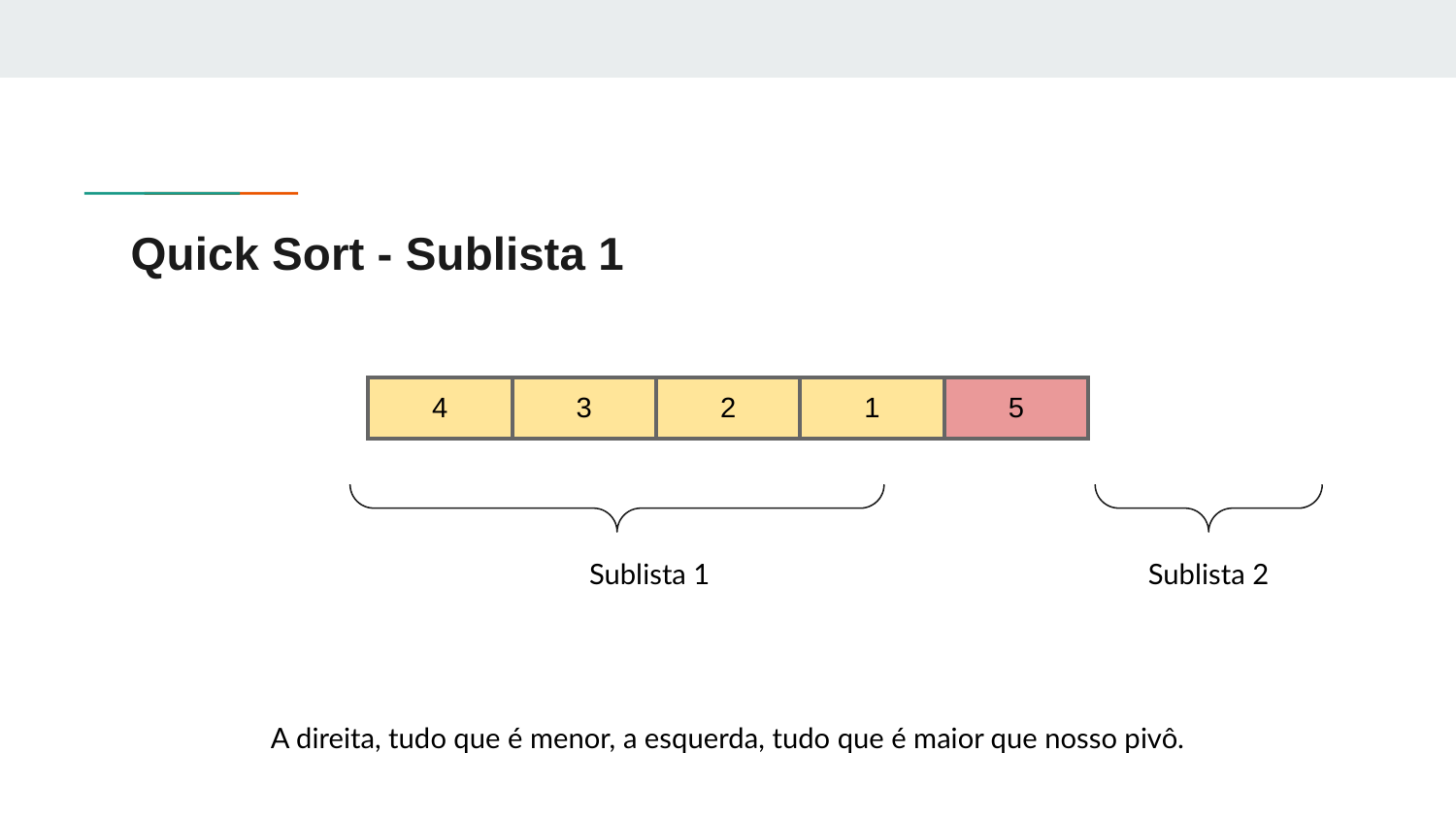

# Quick Sort - Sublista 1

| 4 | 3 | 2 | 1 | 5 |
| --- | --- | --- | --- | --- |

Sublista 1
Sublista 2
A direita, tudo que é menor, a esquerda, tudo que é maior que nosso pivô.